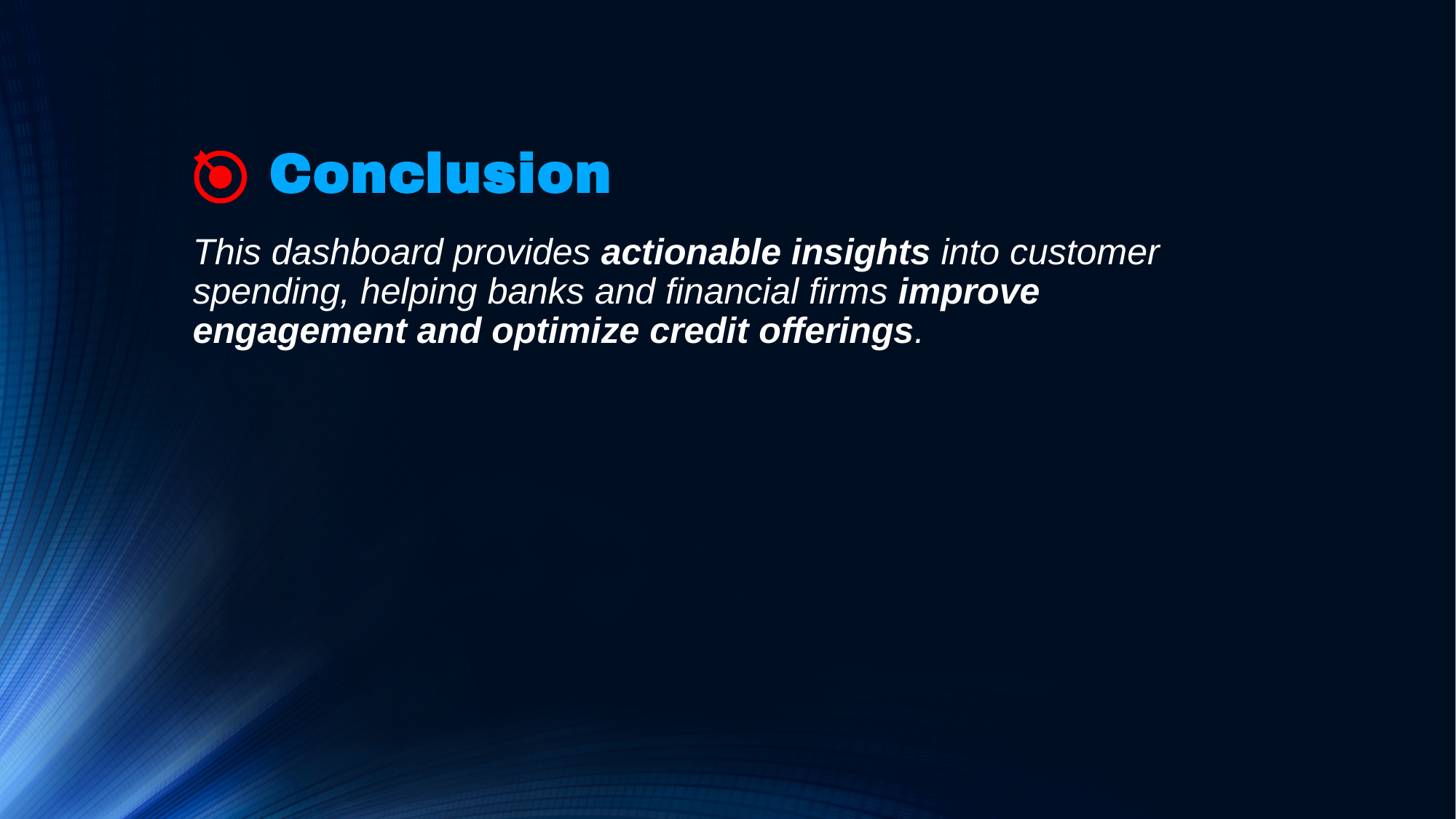

# 🎯 Conclusion
This dashboard provides actionable insights into customer spending, helping banks and financial firms improve engagement and optimize credit offerings.